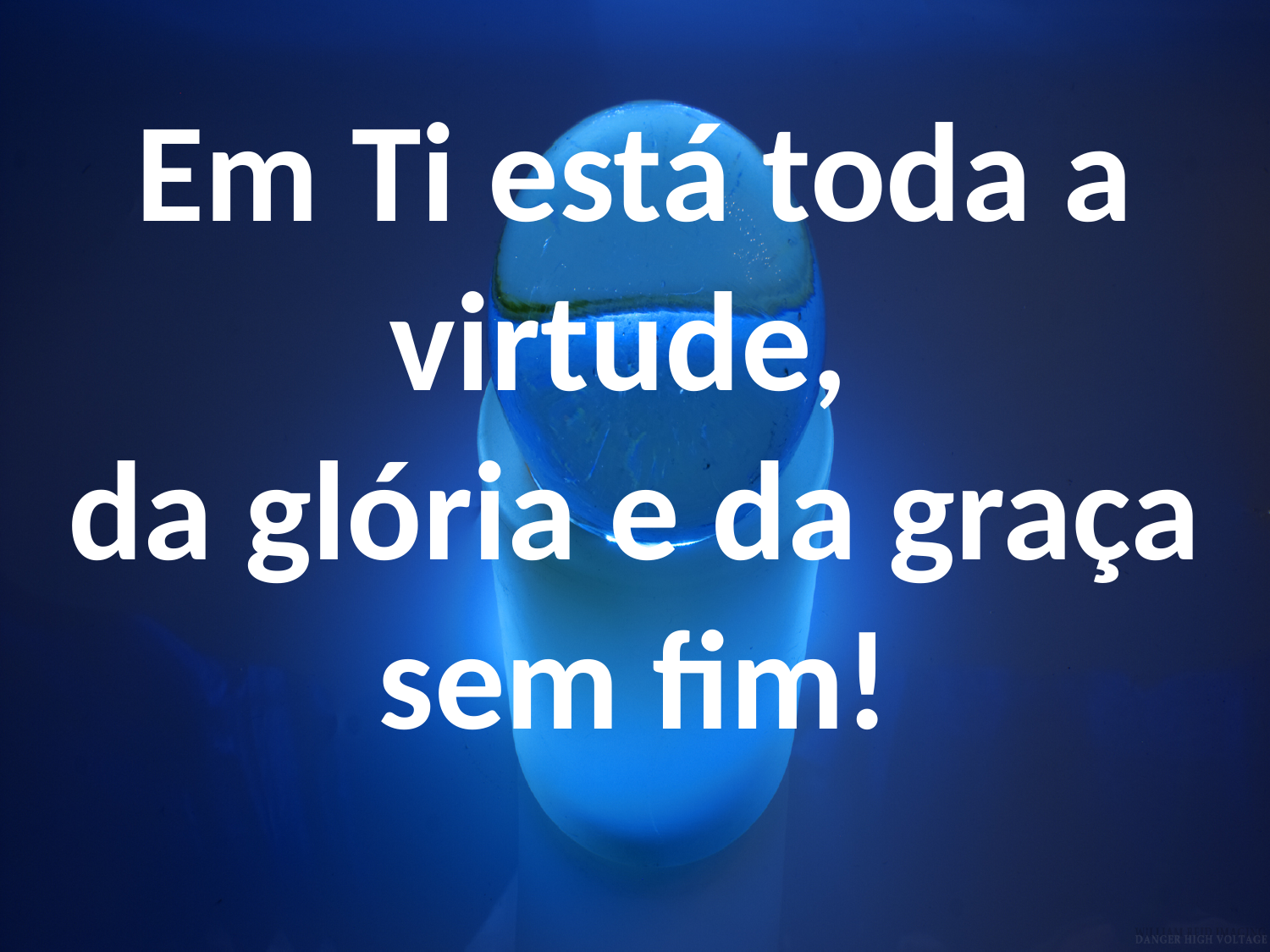

Em Ti está toda a virtude,
da glória e da graça sem fim!